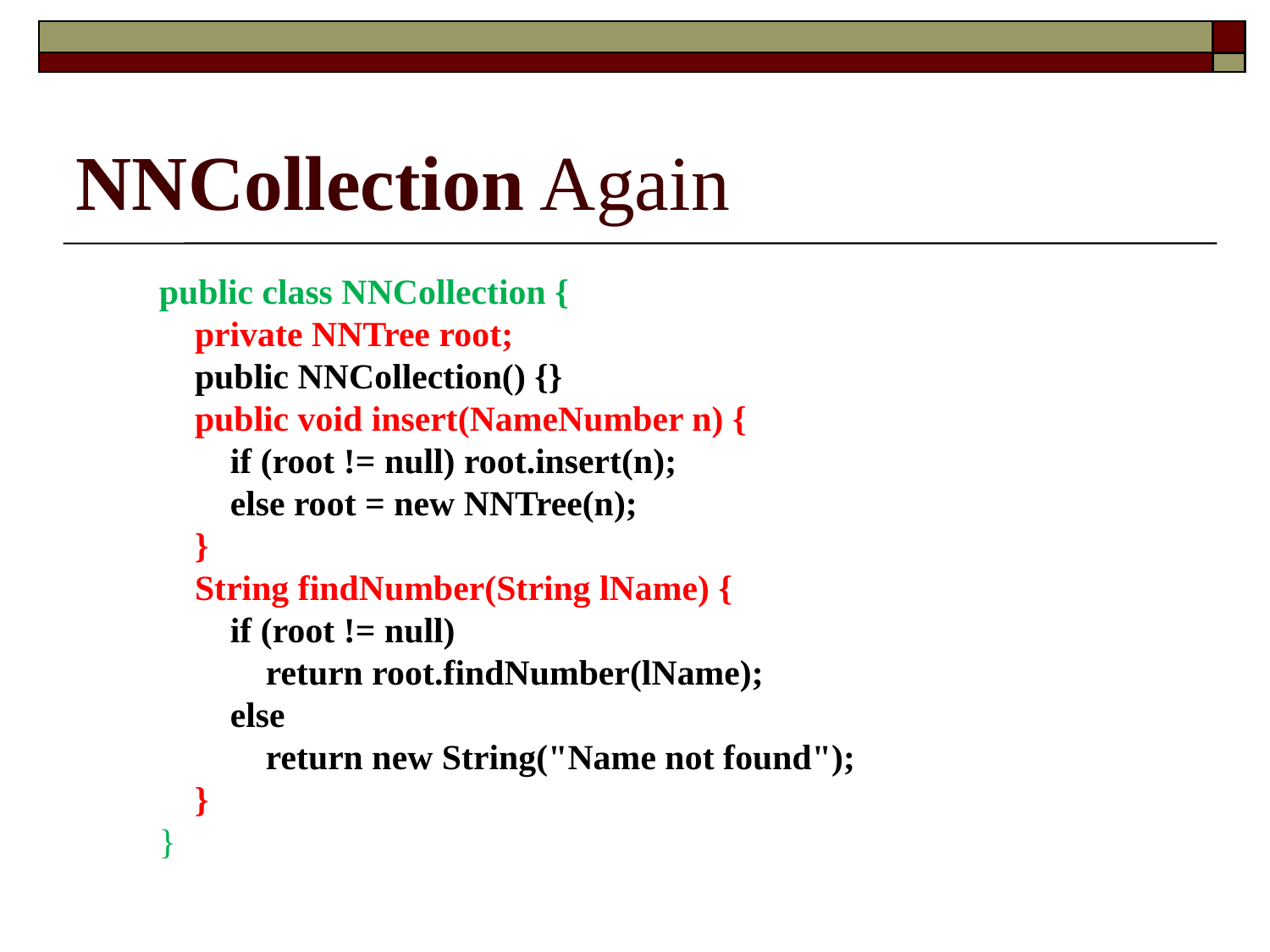

NNCollection Again
public class NNCollection {
    private NNTree root;
    public NNCollection() {}
    public void insert(NameNumber n) {
        if (root != null) root.insert(n);
        else root = new NNTree(n);
    }
    String findNumber(String lName) {
        if (root != null)
            return root.findNumber(lName);
        else
            return new String("Name not found");
    }
}